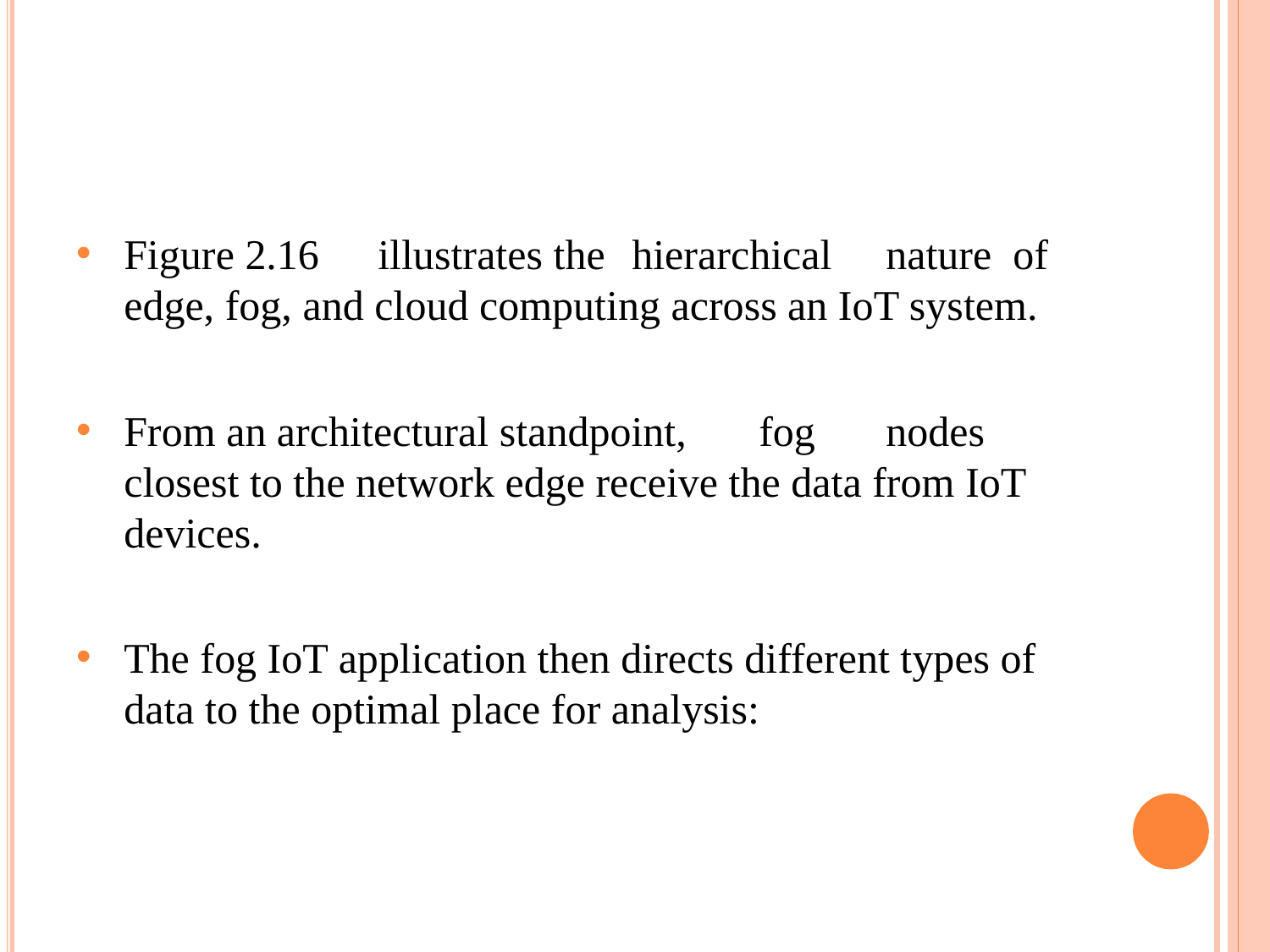

Figure 2.16	illustrates the	hierarchical	nature	of edge, fog, and cloud computing across an IoT system.

From an architectural standpoint,	fog	nodes	closest to the network edge receive the data from IoT devices.

The fog IoT application then directs different types of data to the optimal place for analysis: